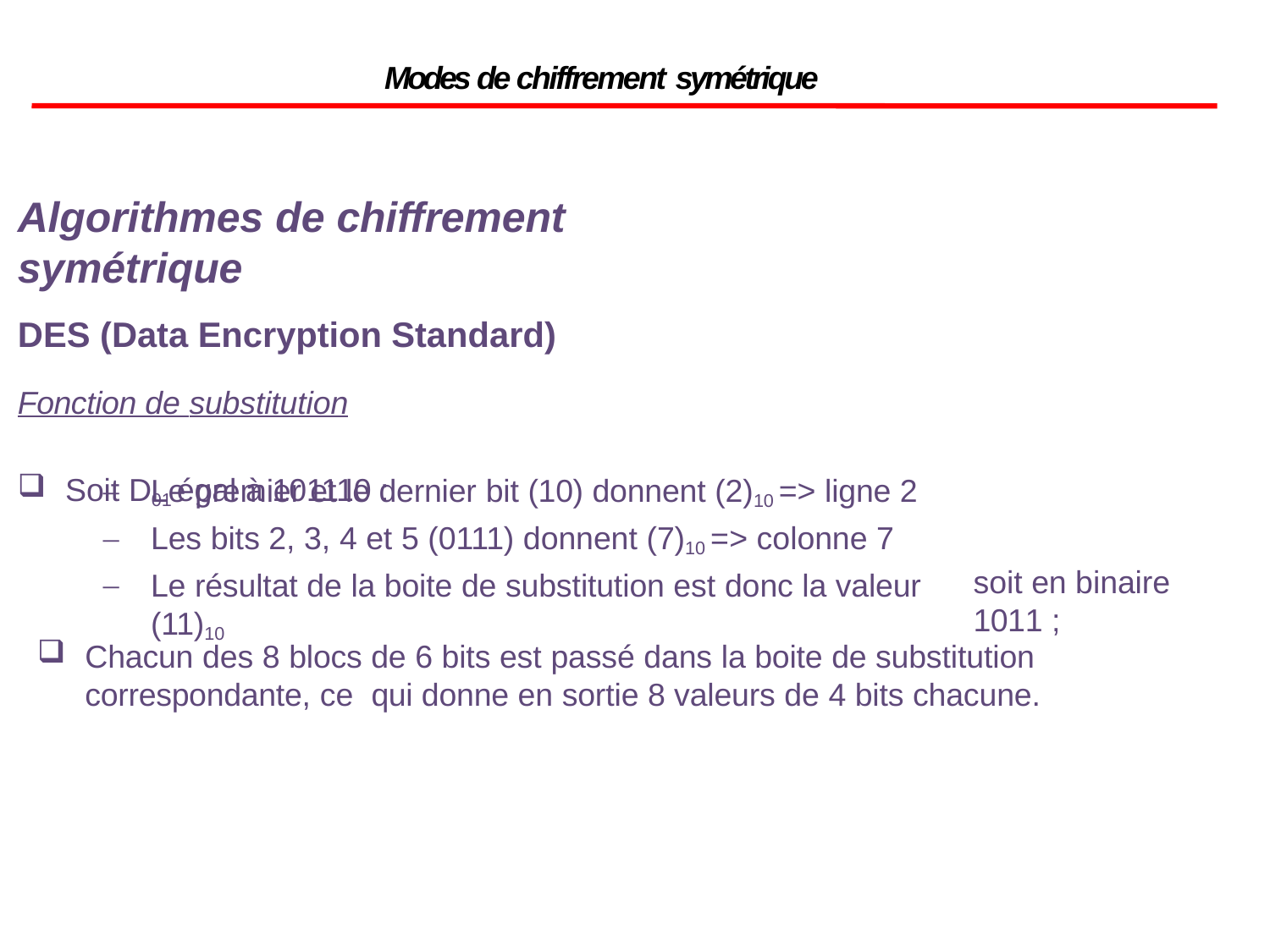

Modes de chiffrement symétrique

Algorithmes de chiffrement symétrique
DES (Data Encryption Standard)
Fonction de substitution

Soit D01 égal à 101110 :
Le premier et le dernier bit (10) donnent (2)10 => ligne 2
Les bits 2, 3, 4 et 5 (0111) donnent (7)10 => colonne 7
Le résultat de la boite de substitution est donc la valeur (11)10
soit en binaire 1011 ;
Chacun des 8 blocs de 6 bits est passé dans la boite de substitution correspondante, ce  qui donne en sortie 8 valeurs de 4 bits chacune.